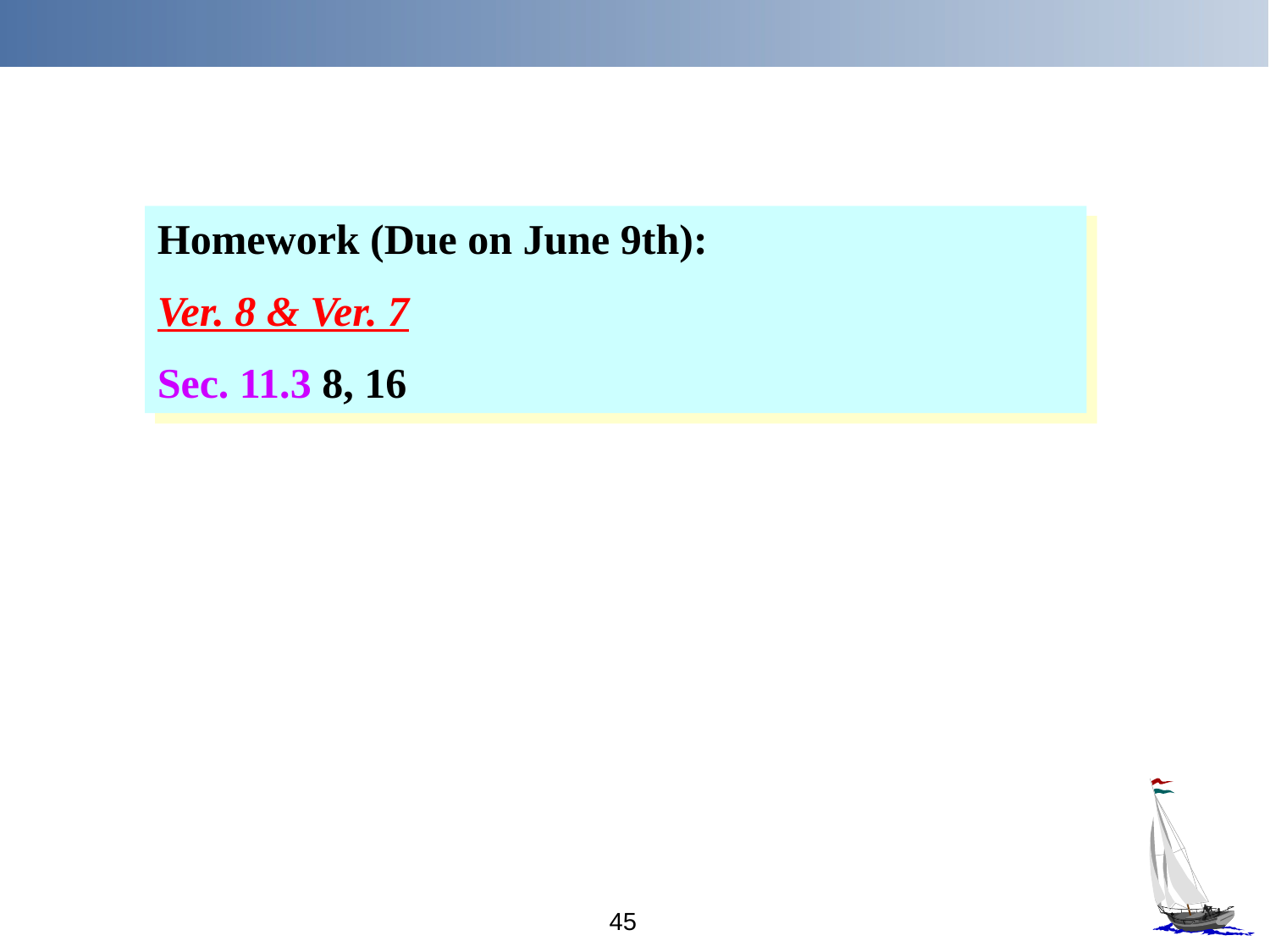

Homework (Due on June 9th):
Ver. 8 & Ver. 7
Sec. 11.3 8, 16
45